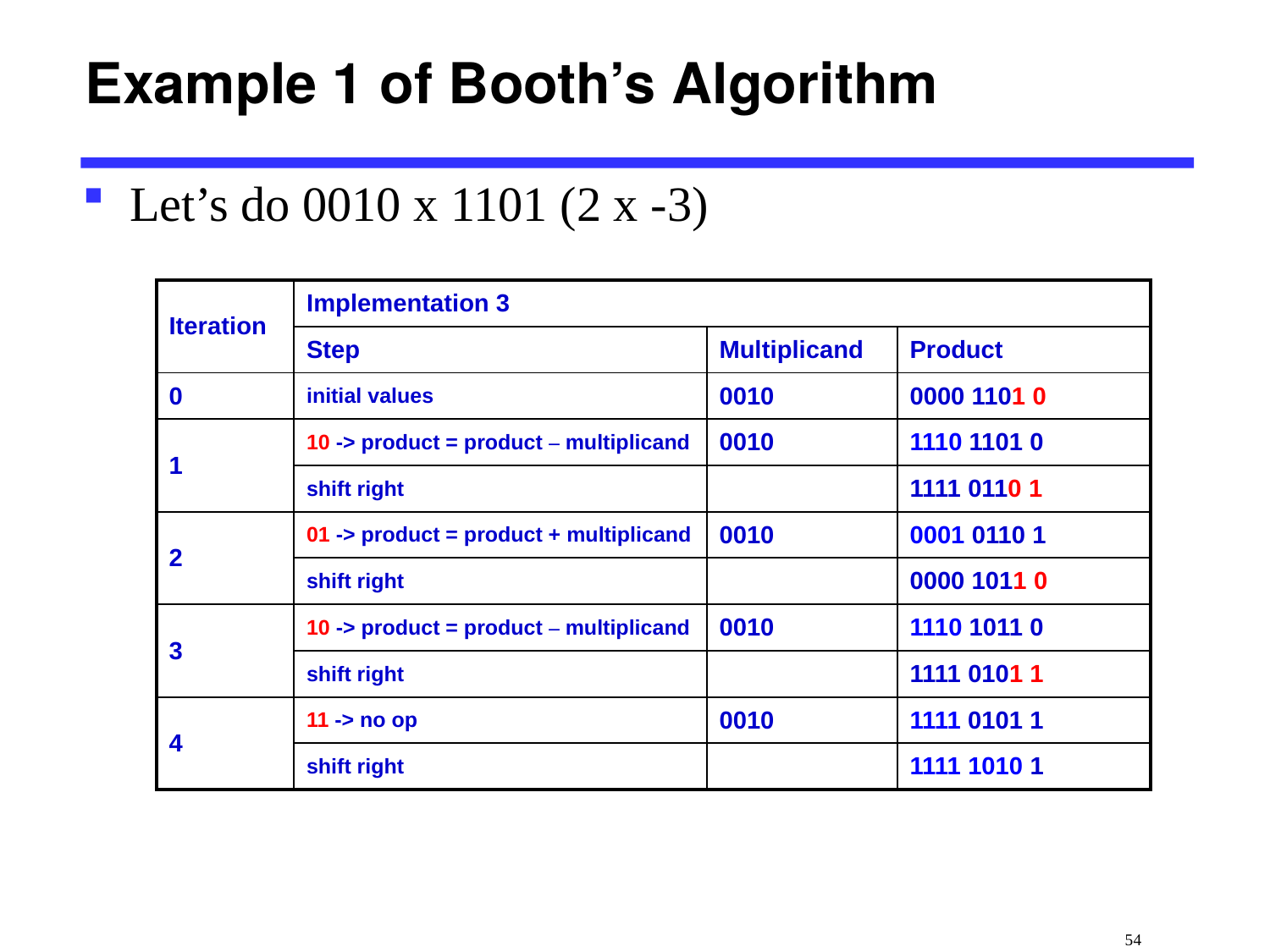

# Example 1 of Booth’s Algorithm
Let’s do 0010 x 1101 (2 x -3)
| Iteration | Implementation 3 |  |  |
| --- | --- | --- | --- |
|  | Step | Multiplicand | Product |
| 0 | initial values | 0010 | 0000 1101 0 |
| 1 | 10 -> product = product – multiplicand | 0010 | 1110 1101 0 |
|  | shift right |  | 1111 0110 1 |
| 2 | 01 -> product = product + multiplicand | 0010 | 0001 0110 1 |
|  | shift right |  | 0000 1011 0 |
| 3 | 10 -> product = product – multiplicand | 0010 | 1110 1011 0 |
|  | shift right |  | 1111 0101 1 |
| 4 | 11 -> no op | 0010 | 1111 0101 1 |
|  | shift right |  | 1111 1010 1 |
                           54